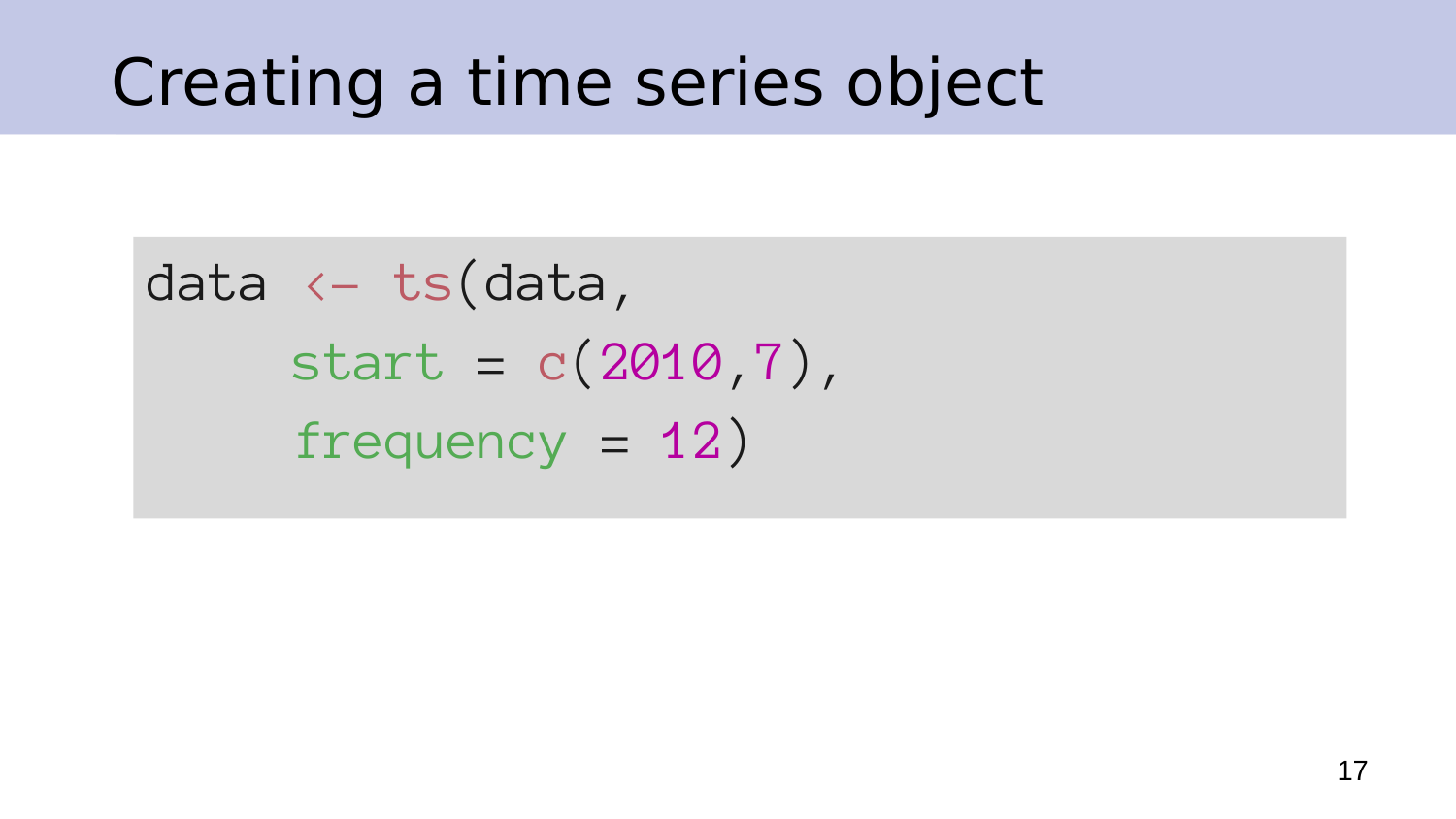

# Creating a time series object
data <- ts(data,
	start = c(2010,7),
 	frequency = 12)
17